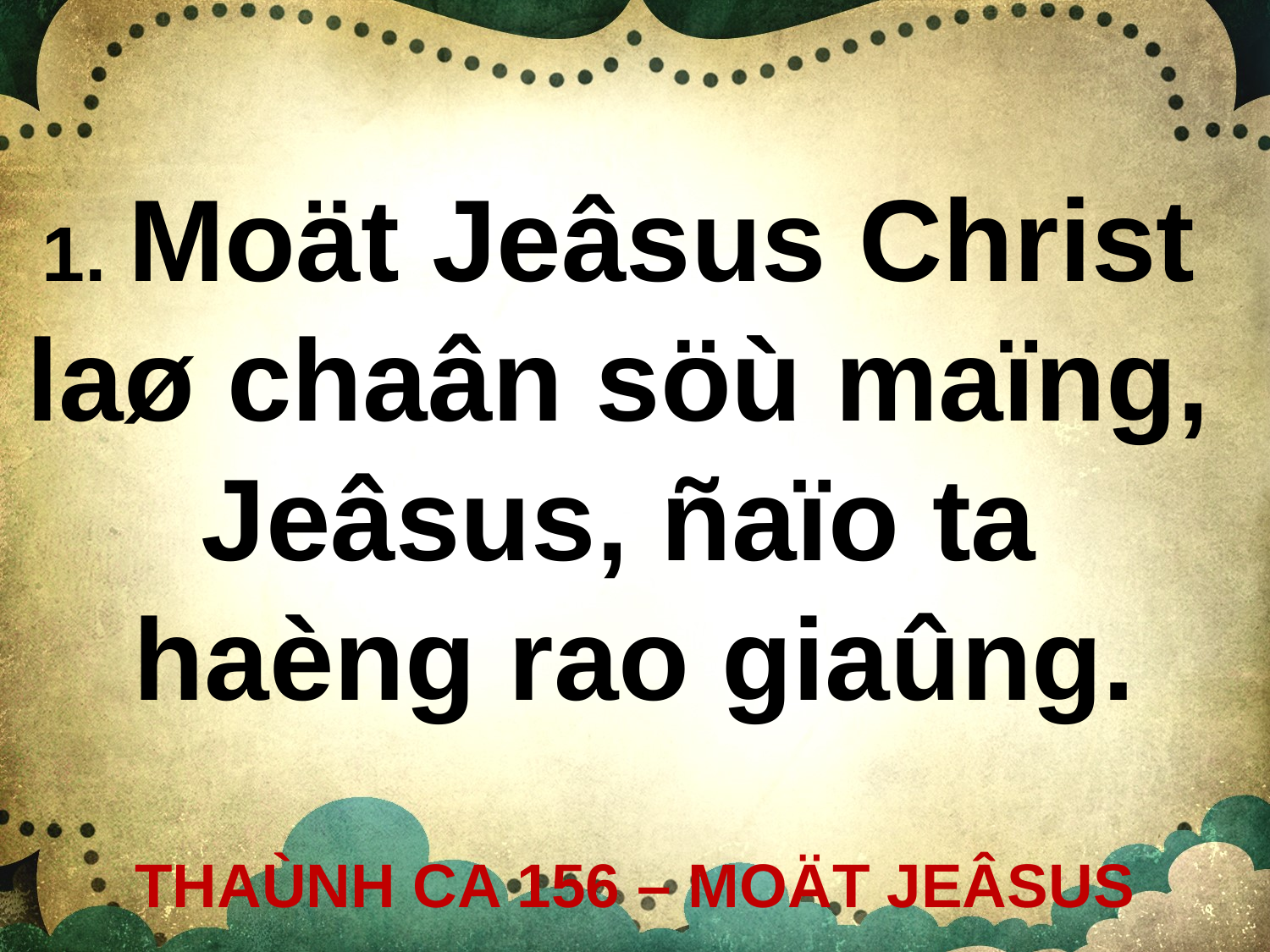

1. Moät Jeâsus Christ
laø chaân söù maïng,
Jeâsus, ñaïo ta
haèng rao giaûng.
THAÙNH CA 156 – MOÄT JEÂSUS